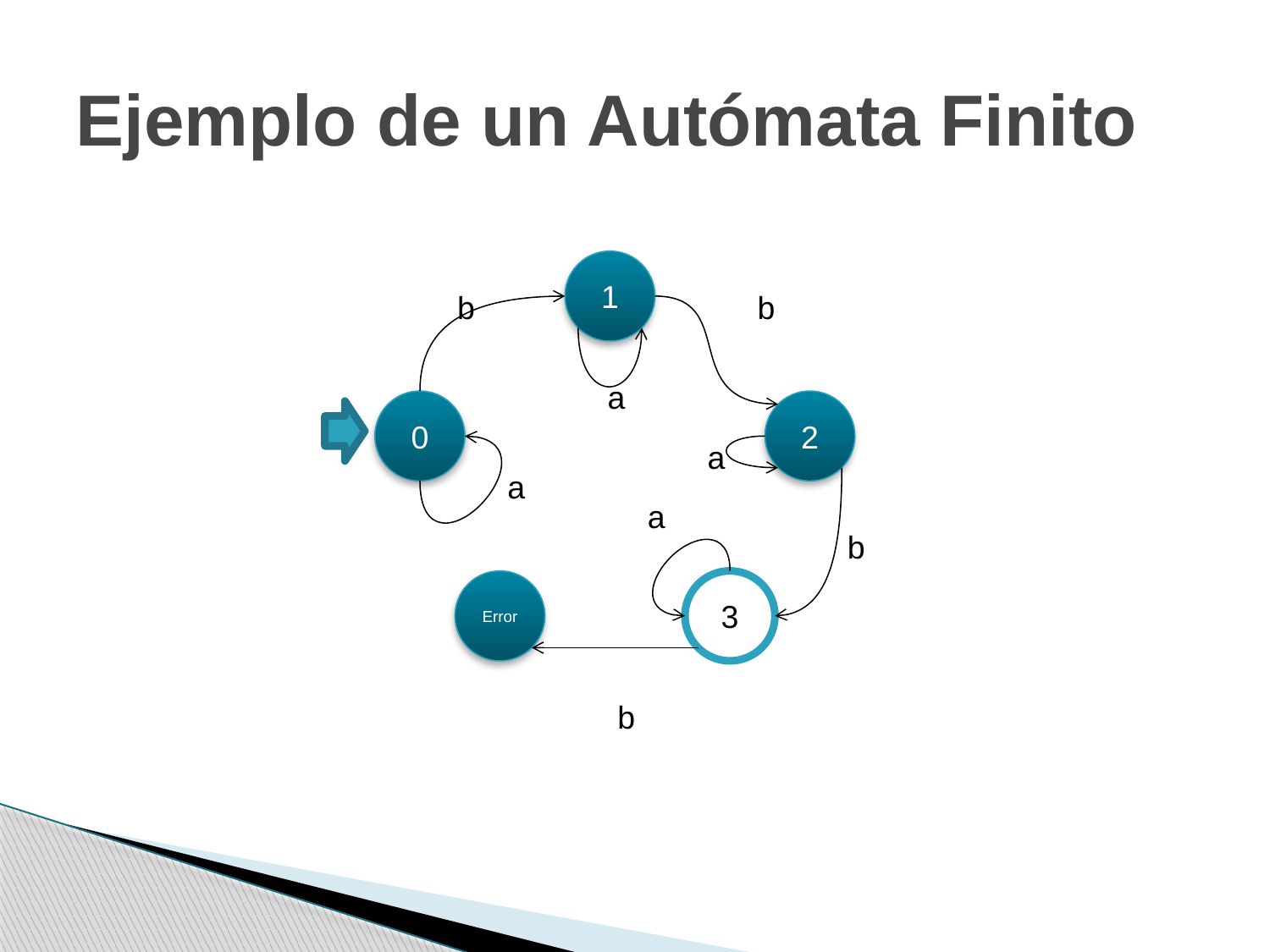

# Ejemplo de un Autómata Finito
1
b
b
a
0
2

a
a
a
b
Error
3
b